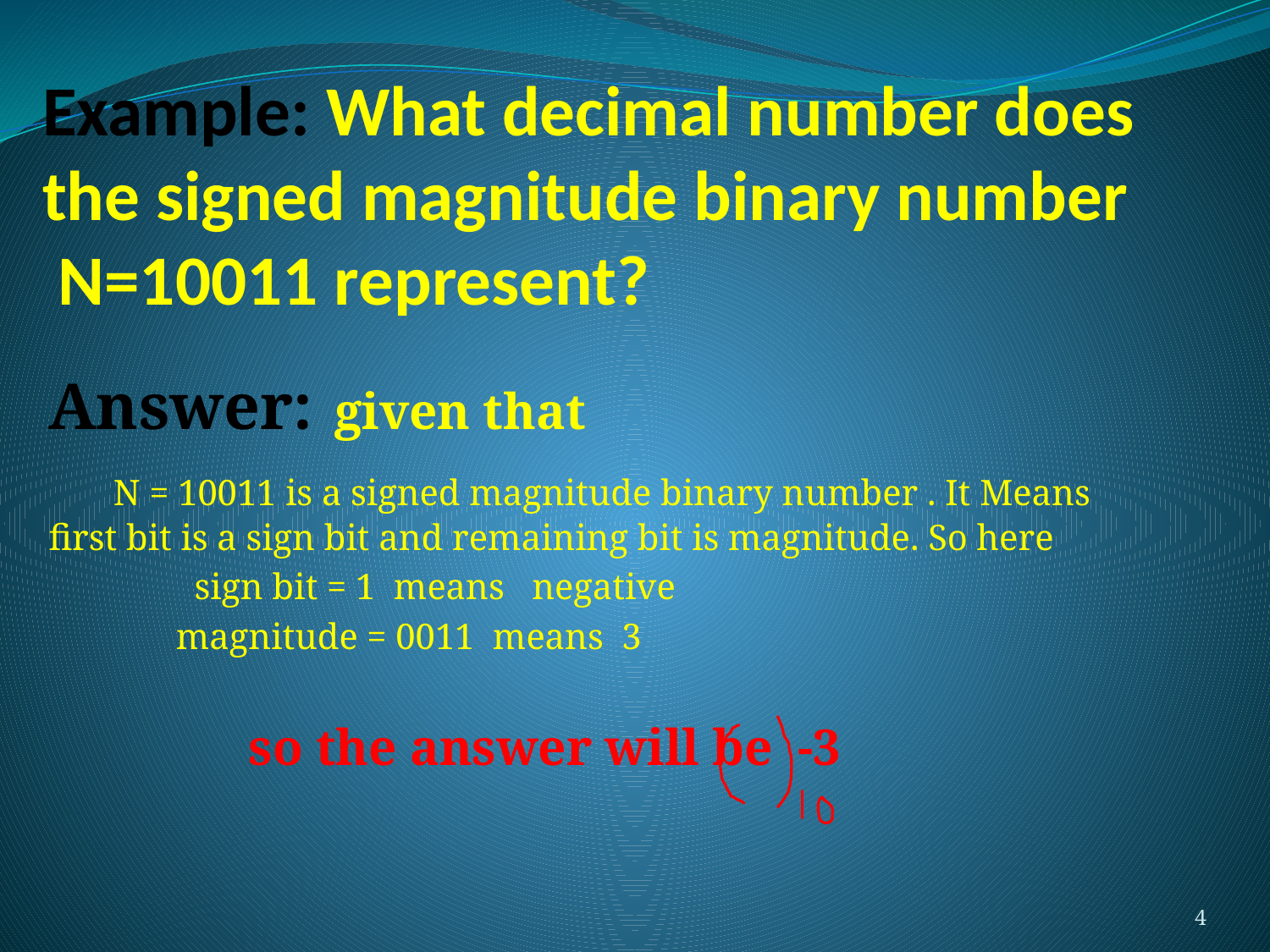

# Example: What decimal number does the signed magnitude binary number  N=10011 represent?
Answer: given that
     N = 10011 is a signed magnitude binary number . It Means first bit is a sign bit and remaining bit is magnitude. So here
                sign bit = 1  means   negative
              magnitude = 0011  means  3

                      so the answer will be  -3
4